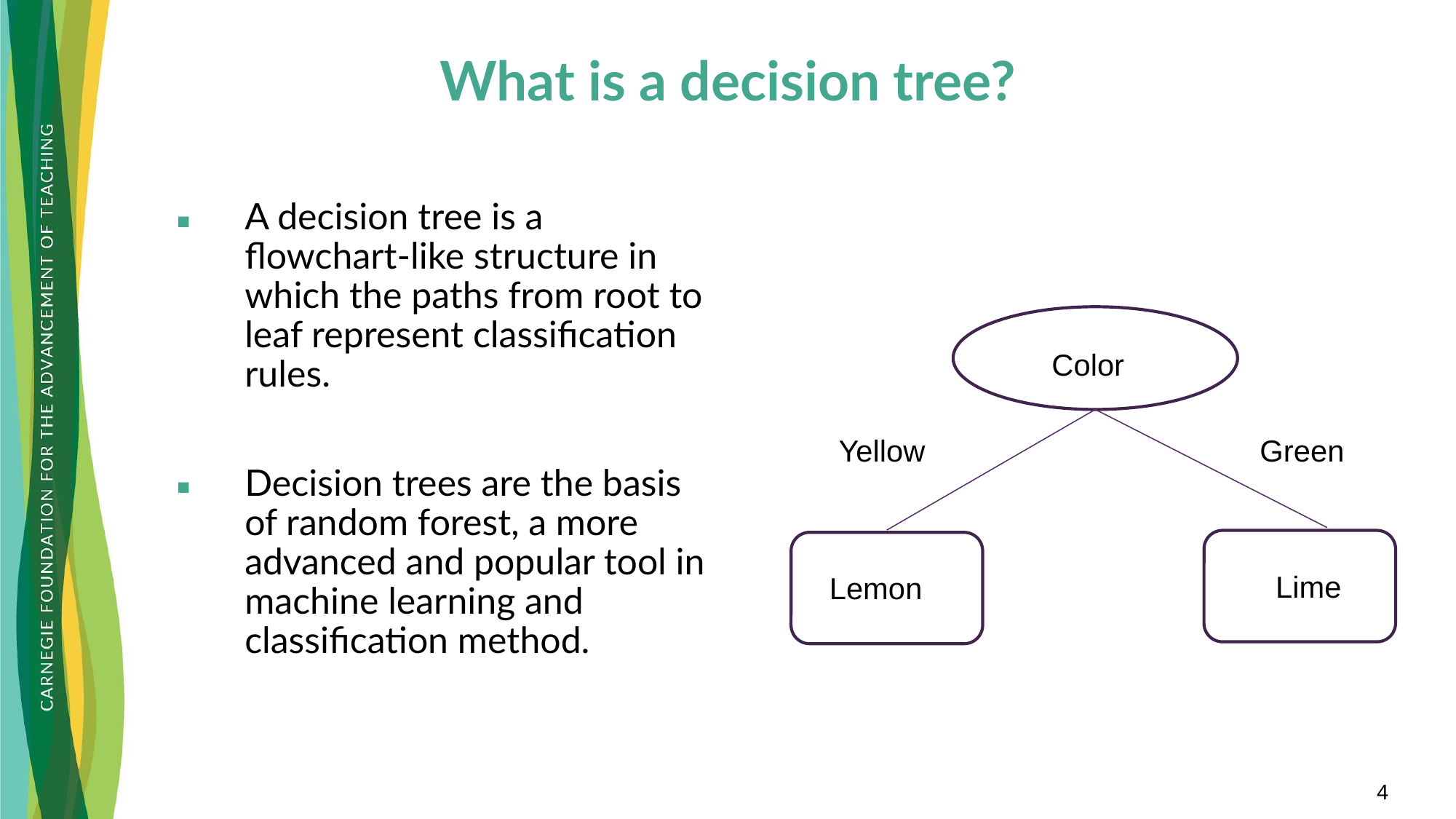

# What is a decision tree?
A decision tree is a flowchart-like structure in which the paths from root to leaf represent classification rules.

Decision trees are the basis of random forest, a more advanced and popular tool in machine learning and classification method.

Color

Yellow
Green

    Lime
Lemon
4